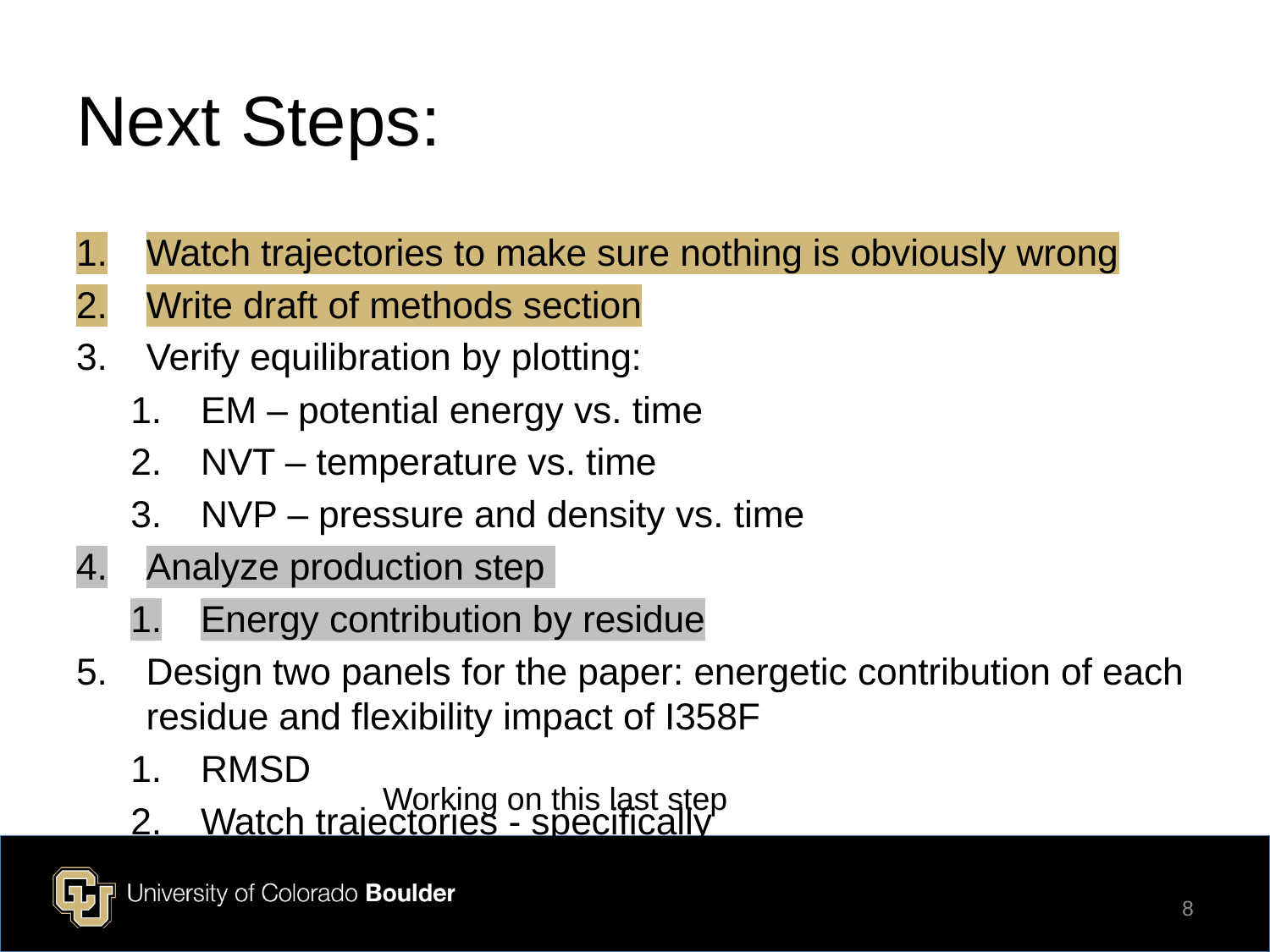

# Next Steps:
Watch trajectories to make sure nothing is obviously wrong
Write draft of methods section
Verify equilibration by plotting:
EM – potential energy vs. time
NVT – temperature vs. time
NVP – pressure and density vs. time
Analyze production step
Energy contribution by residue
Design two panels for the paper: energetic contribution of each residue and flexibility impact of I358F
RMSD
Watch trajectories - specifically

Working on this last step
8